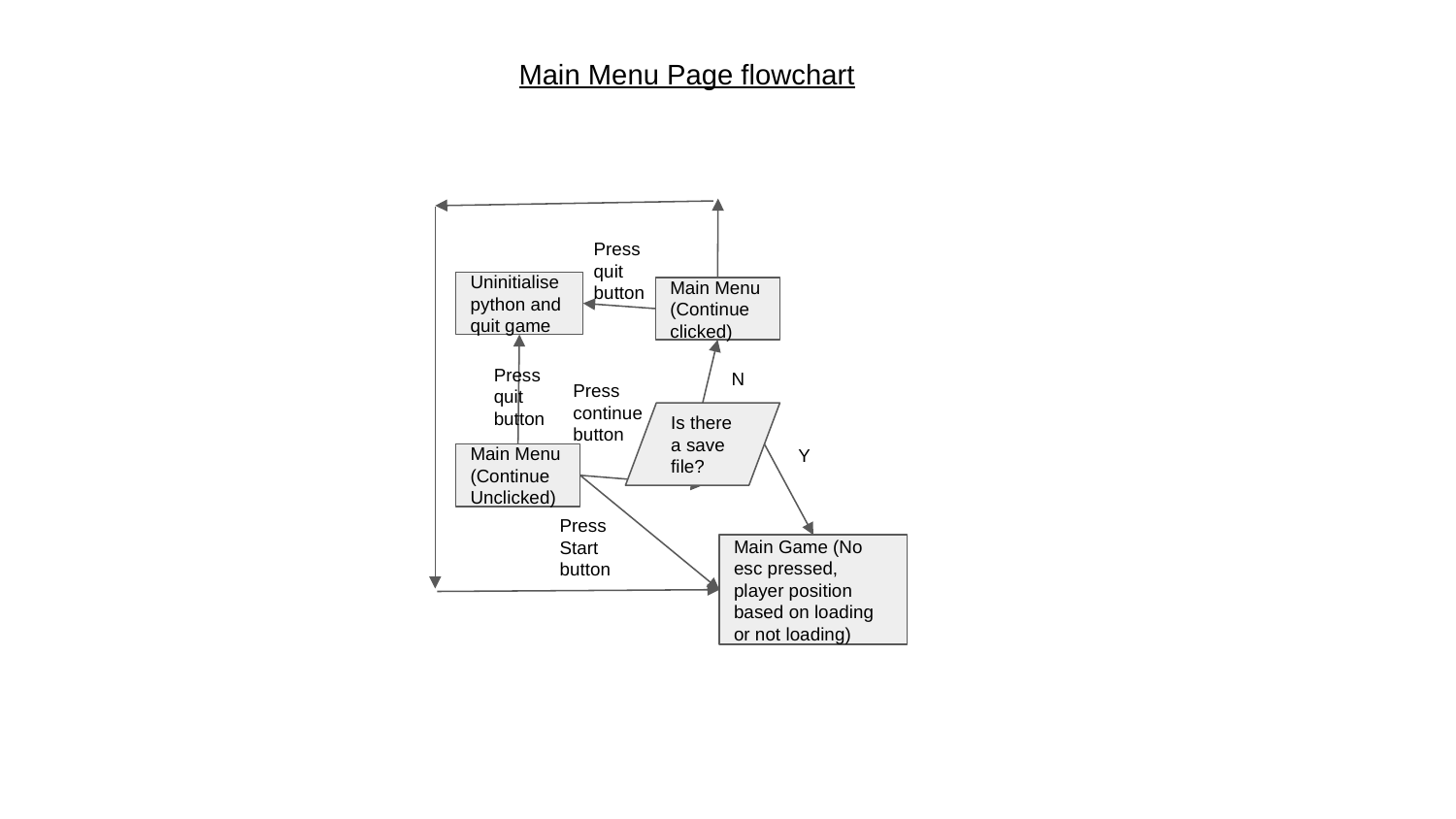

Main Menu Page flowchart
Press quit button
Uninitialise python and quit game
Main Menu
(Continue clicked)
Press quit button
N
Press continue button
Is there a save file?
Y
Main Menu
(Continue Unclicked)
Press Start button
Main Game (No esc pressed, player position based on loading or not loading)